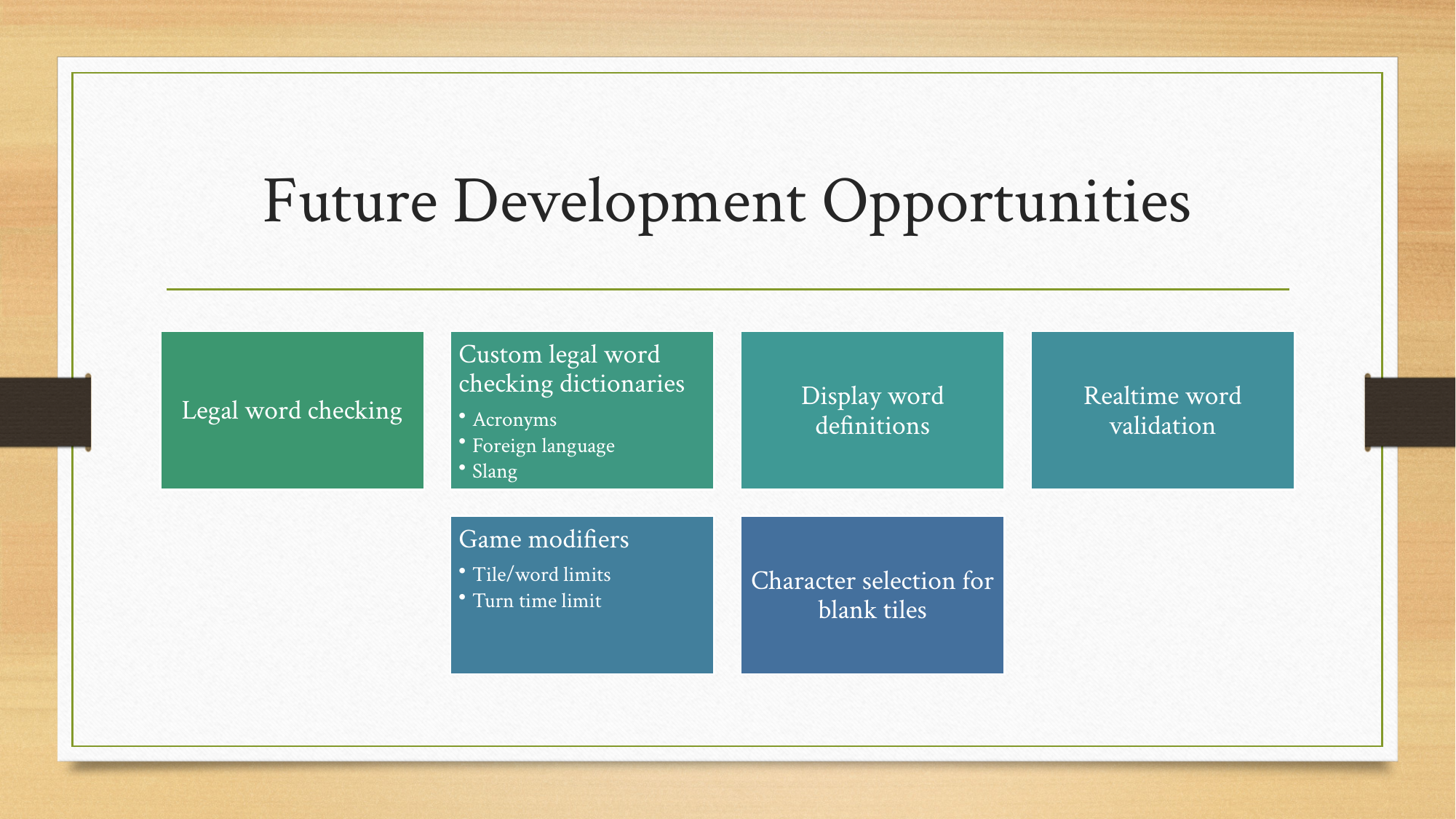

# Future Development Opportunities
Legal word checking
Custom legal word checking dictionaries
Acronyms
Foreign language
Slang
Display word definitions
Realtime word validation
Game modifiers
Tile/word limits
Turn time limit
Character selection for blank tiles